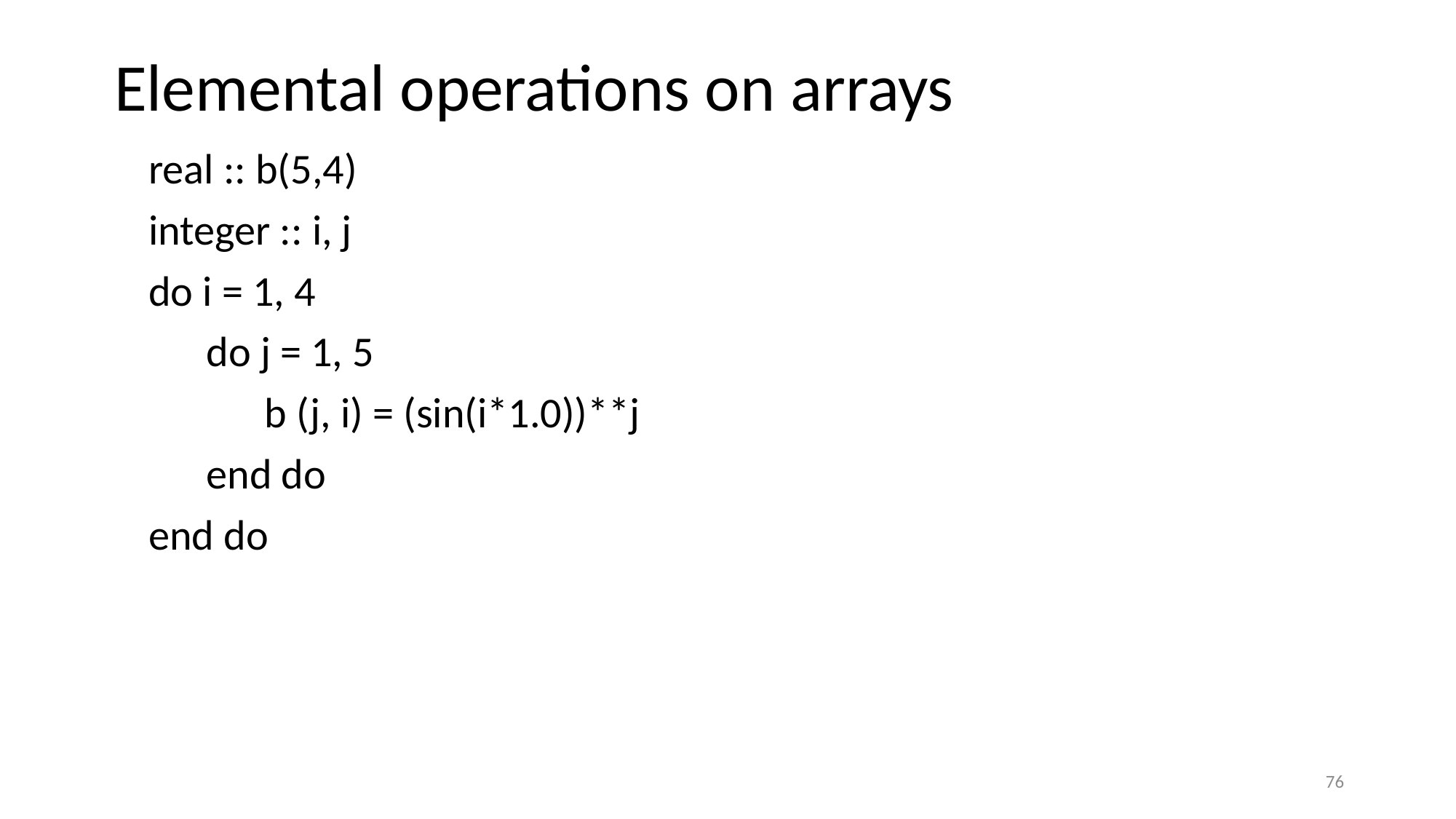

# Elemental operations on arrays
     real :: b(5,4)
     integer :: i, j
     do i = 1, 4
           do j = 1, 5
                 b (j, i) = (sin(i*1.0))**j
           end do
     end do
76